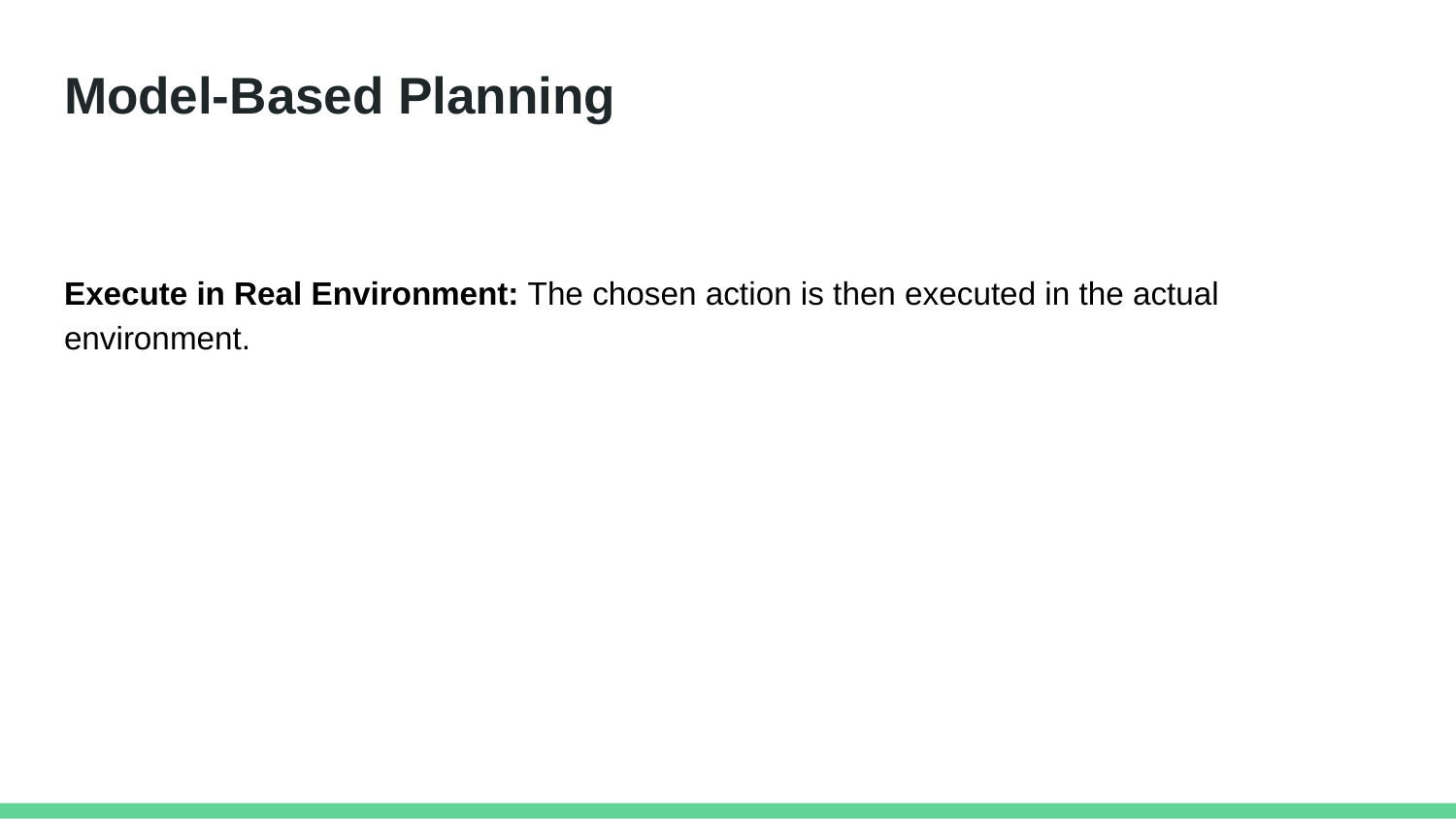

# Model-Based Planning
Execute in Real Environment: The chosen action is then executed in the actual environment.